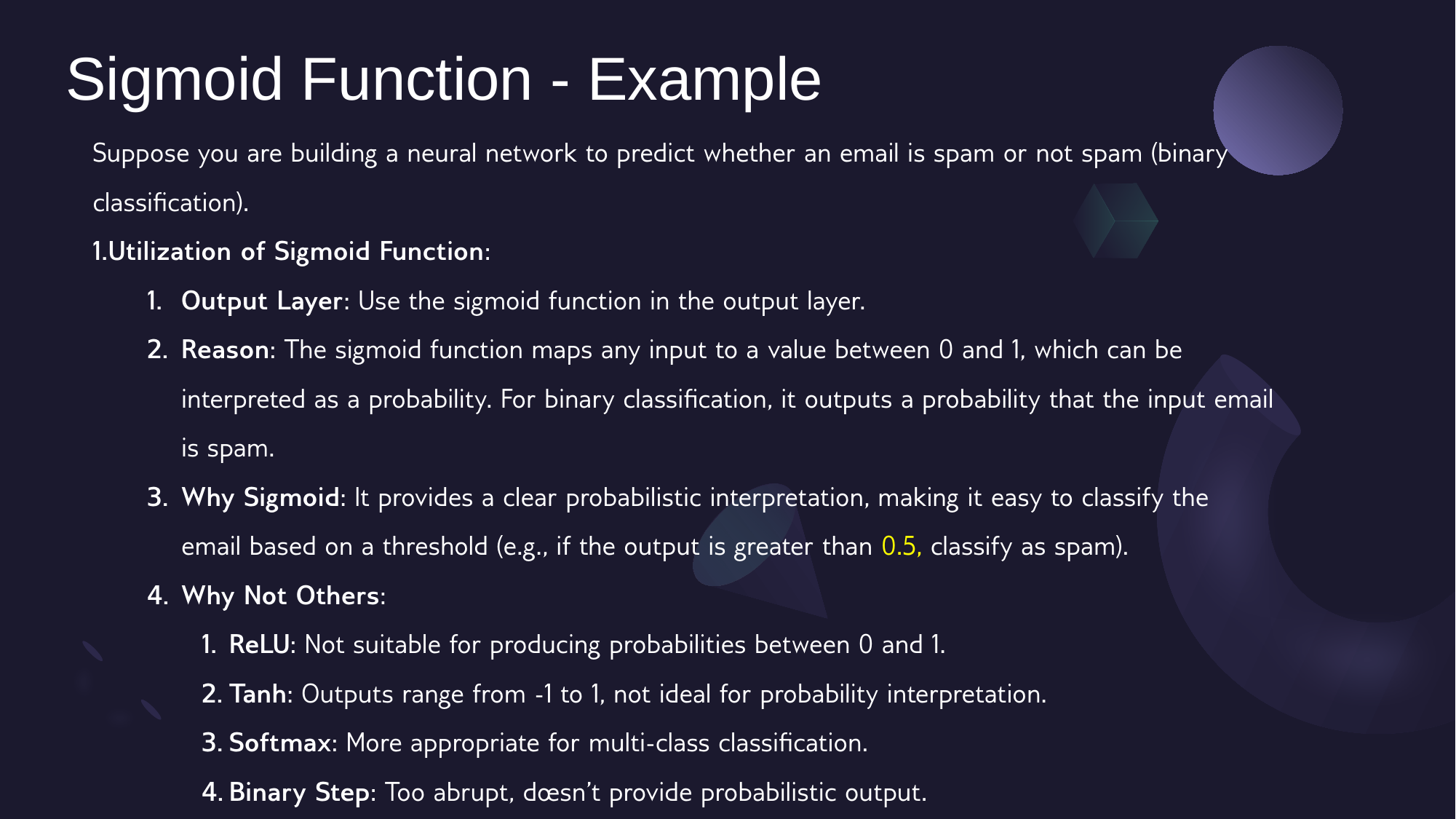

# Sigmoid Function - Example
Suppose you are building a neural network to predict whether an email is spam or not spam (binary classification).
Utilization of Sigmoid Function:
Output Layer: Use the sigmoid function in the output layer.
Reason: The sigmoid function maps any input to a value between 0 and 1, which can be interpreted as a probability. For binary classification, it outputs a probability that the input email is spam.
Why Sigmoid: It provides a clear probabilistic interpretation, making it easy to classify the email based on a threshold (e.g., if the output is greater than 0.5, classify as spam).
Why Not Others:
ReLU: Not suitable for producing probabilities between 0 and 1.
Tanh: Outputs range from -1 to 1, not ideal for probability interpretation.
Softmax: More appropriate for multi-class classification.
Binary Step: Too abrupt, doesn’t provide probabilistic output.